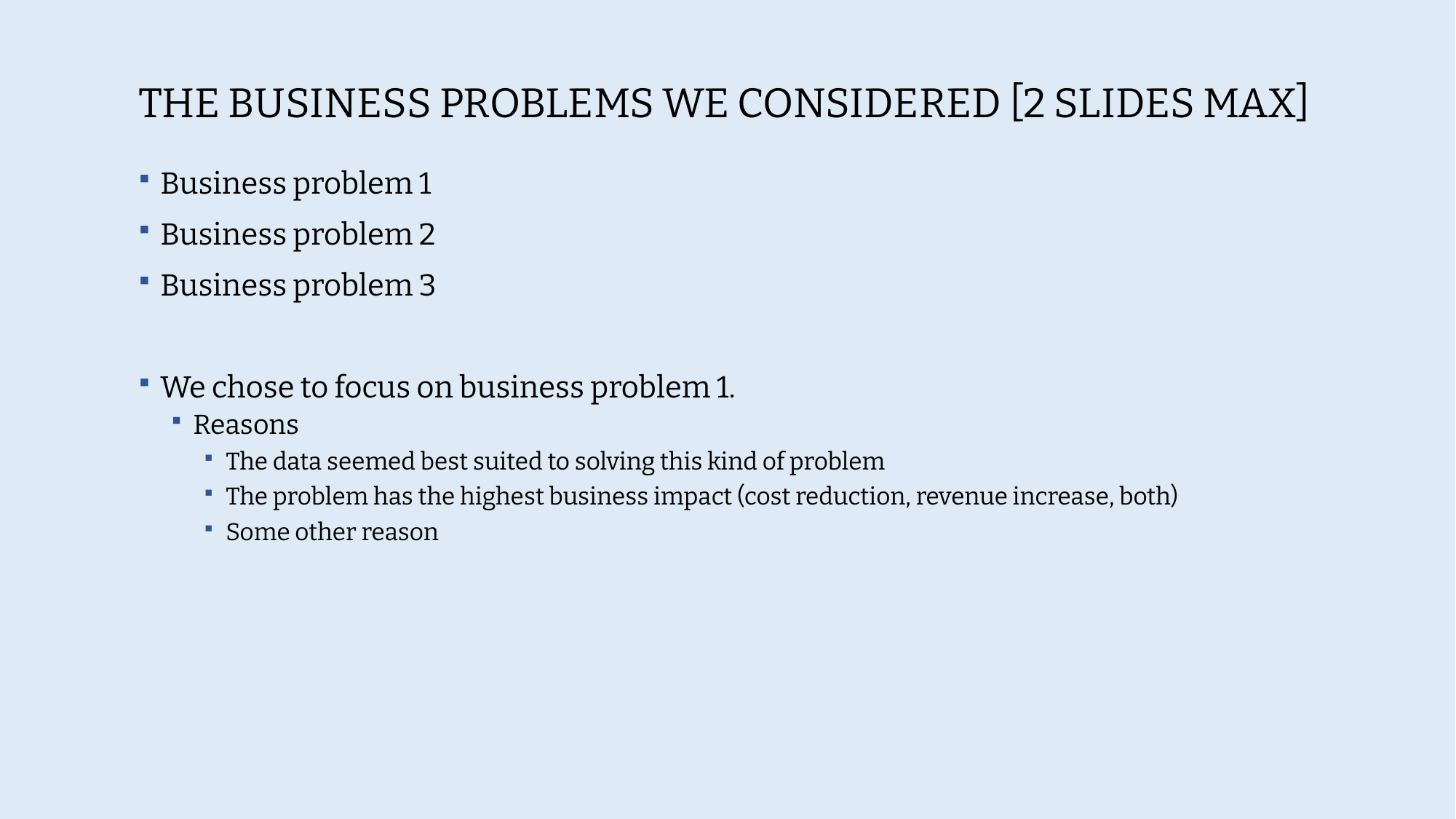

# The business problems we considered [2 Slides Max]
Business problem 1
Business problem 2
Business problem 3

We chose to focus on business problem 1.
Reasons
The data seemed best suited to solving this kind of problem
The problem has the highest business impact (cost reduction, revenue increase, both)
Some other reason